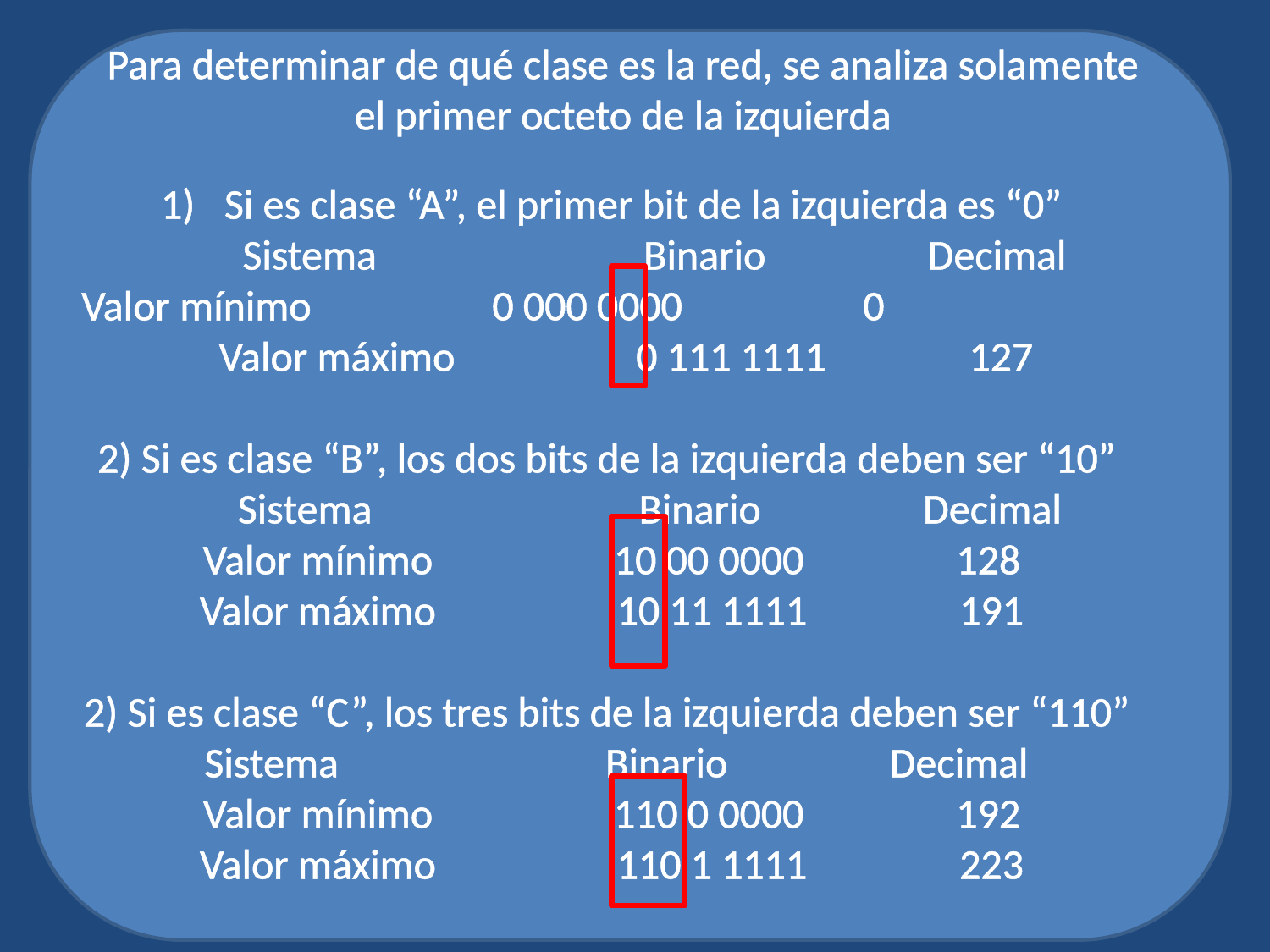

Para determinar de qué clase es la red, se analiza solamente el primer octeto de la izquierda
Si es clase “A”, el primer bit de la izquierda es “0”
         Sistema                            Binario                 Decimal
Valor mínimo                   0 000 0000                   0                                Valor máximo                   0 111 1111               127

2) Si es clase “B”, los dos bits de la izquierda deben ser “10”
        Sistema                            Binario                 Decimal
Valor mínimo                   10 00 0000                128
Valor máximo                   10 11 1111                191

2) Si es clase “C”, los tres bits de la izquierda deben ser “110”
 Sistema                            Binario                 Decimal
Valor mínimo                   110 0 0000                192
Valor máximo                   110 1 1111                223